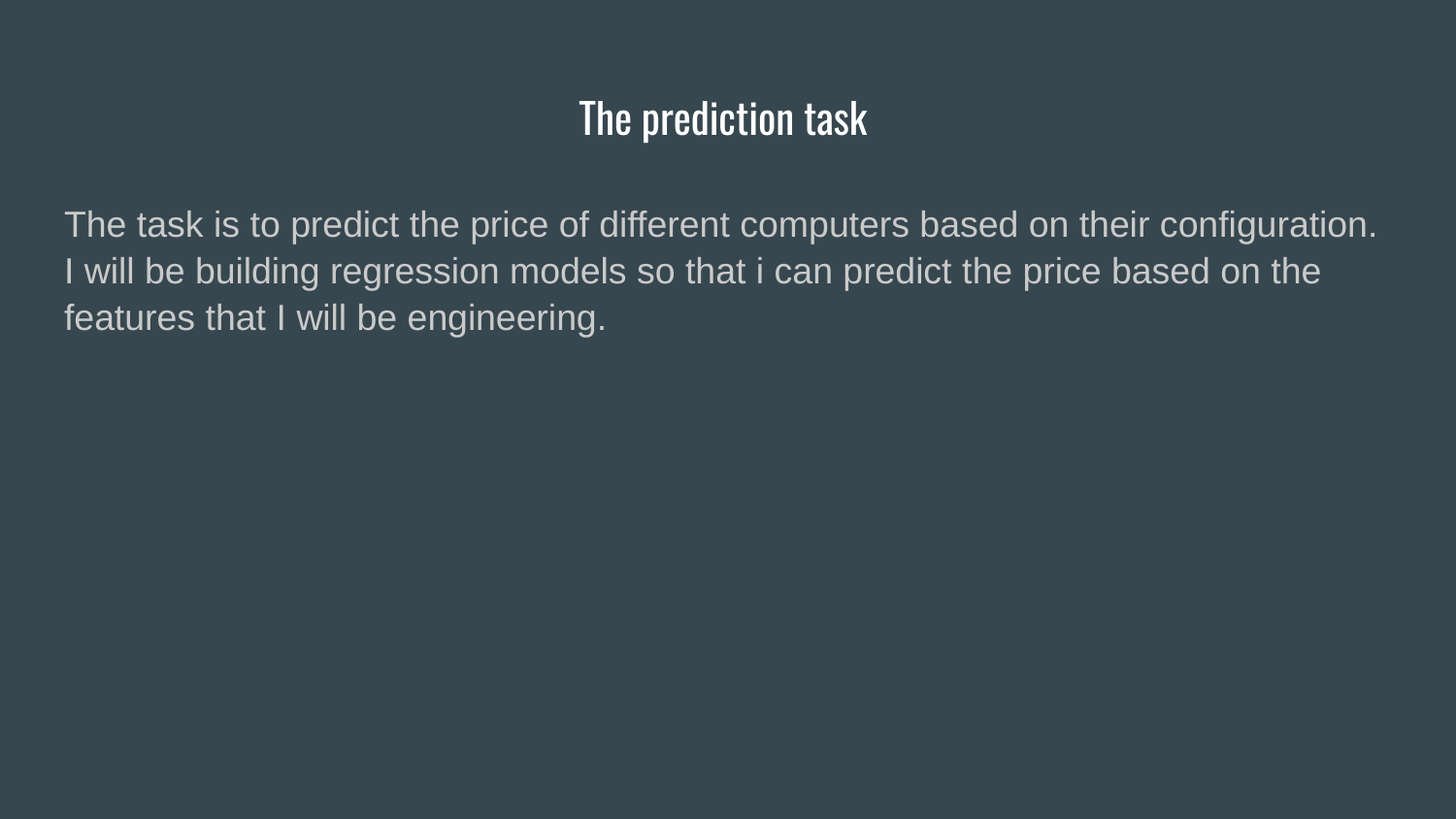

# The prediction task
The task is to predict the price of different computers based on their configuration. I will be building regression models so that i can predict the price based on the features that I will be engineering.